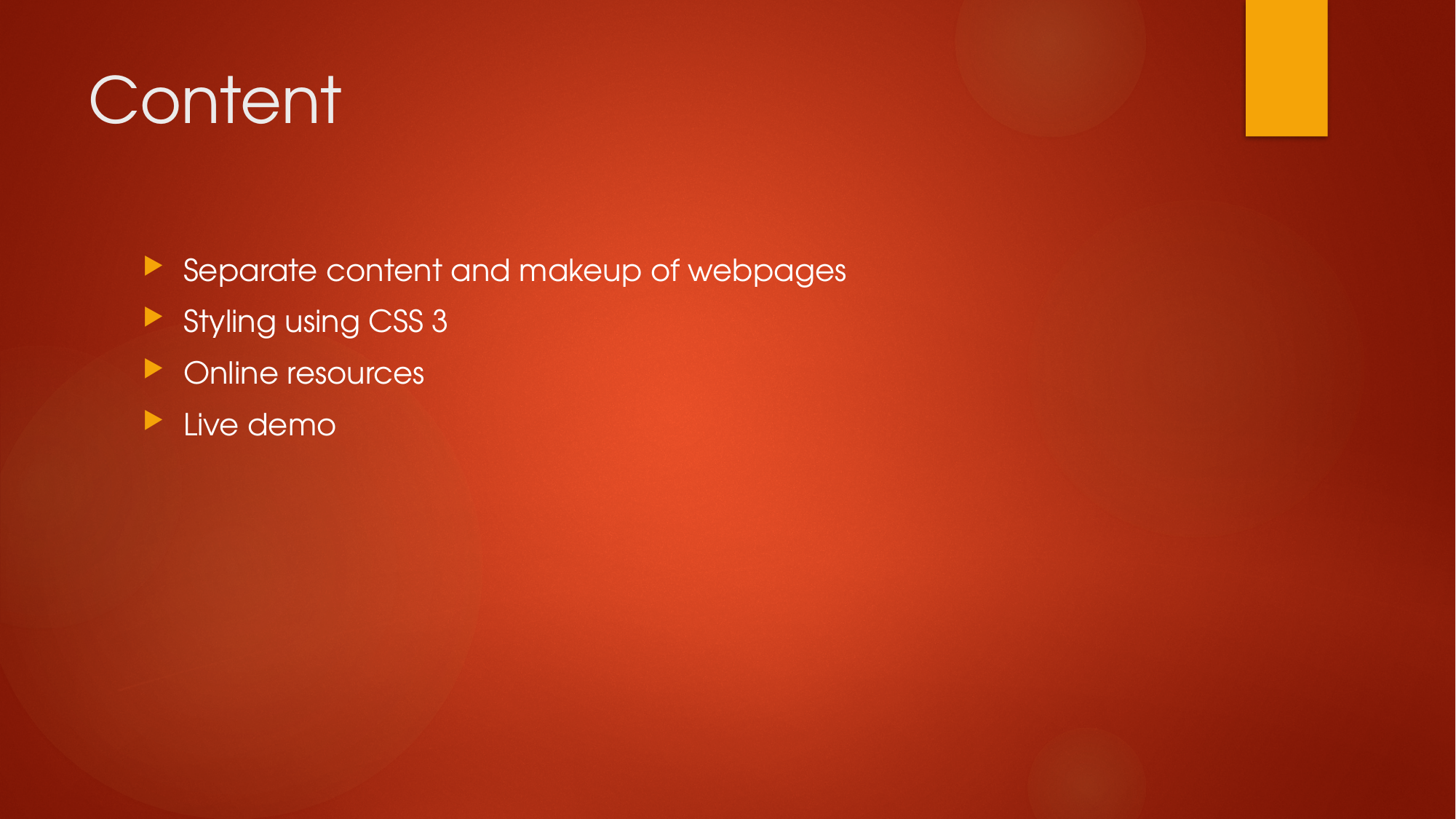

# Content
Separate content and makeup of webpages
Styling using CSS 3
Online resources
Live demo